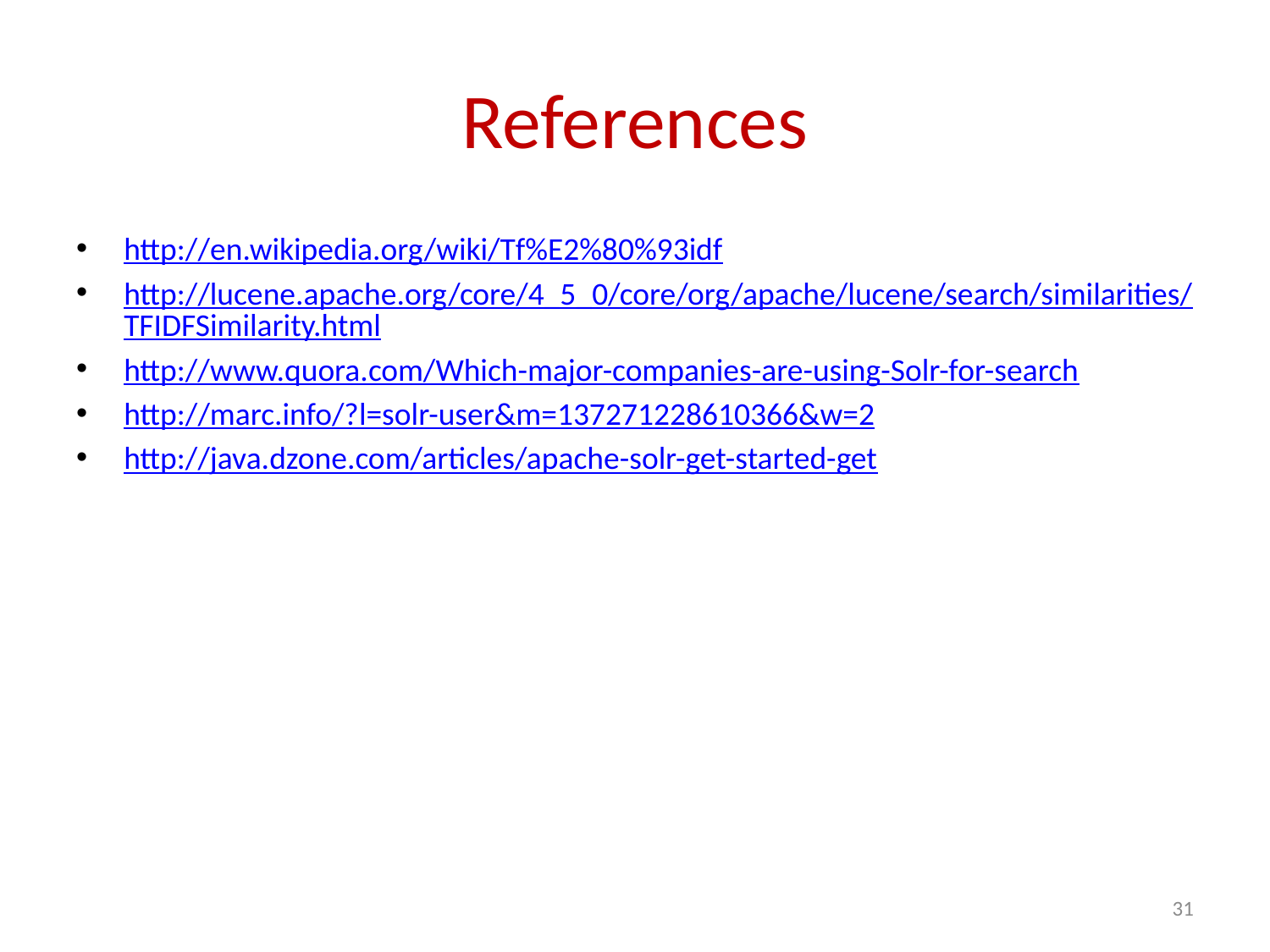

# References
http://en.wikipedia.org/wiki/Tf%E2%80%93idf
http://lucene.apache.org/core/4_5_0/core/org/apache/lucene/search/similarities/TFIDFSimilarity.html
http://www.quora.com/Which-major-companies-are-using-Solr-for-search
http://marc.info/?l=solr-user&m=137271228610366&w=2
http://java.dzone.com/articles/apache-solr-get-started-get
31